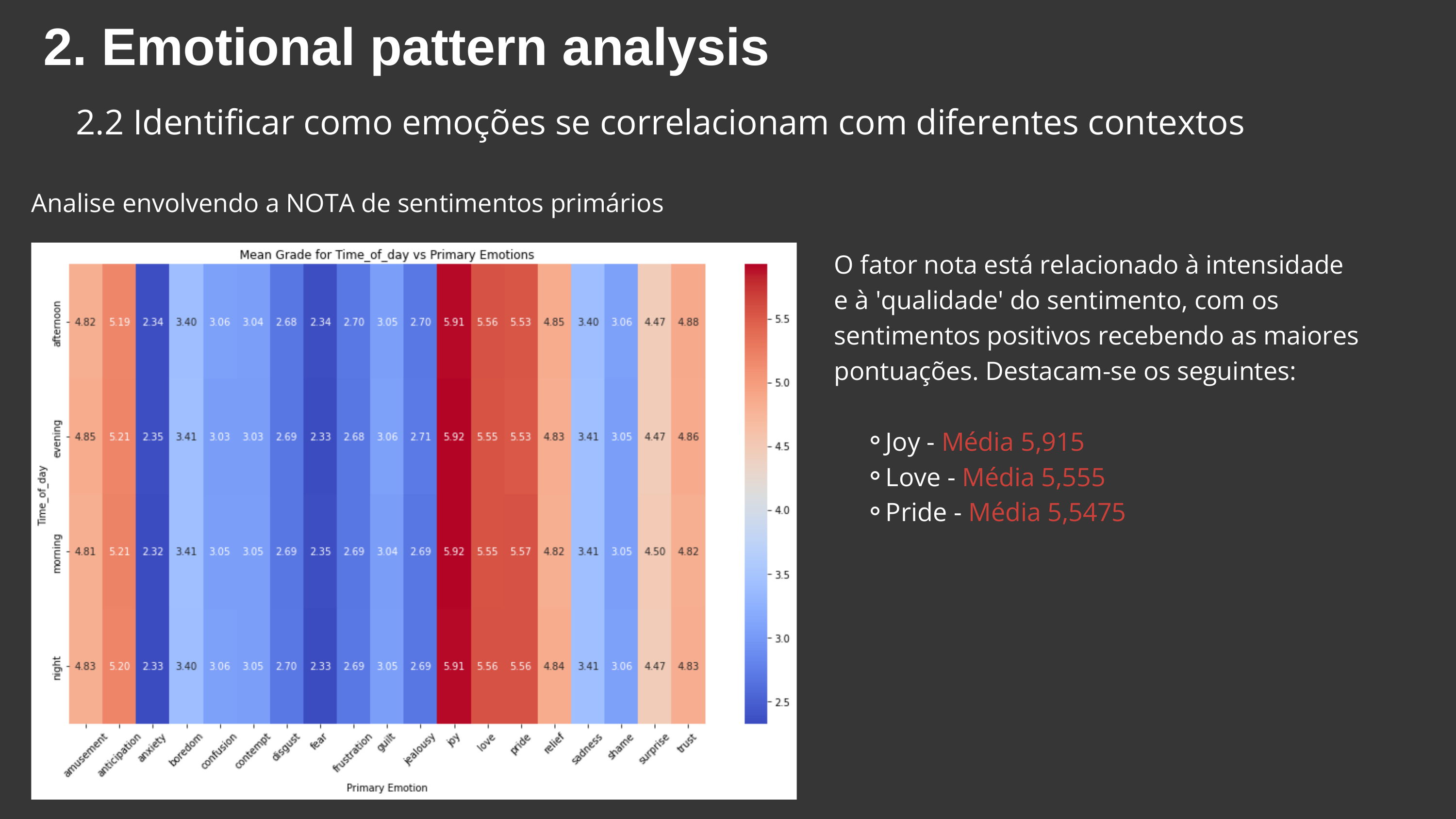

2. Emotional pattern analysis
2.2 Identificar como emoções se correlacionam com diferentes contextos
Analise envolvendo a NOTA de sentimentos primários

O fator nota está relacionado à intensidade e à 'qualidade' do sentimento, com os sentimentos positivos recebendo as maiores pontuações. Destacam-se os seguintes:

Joy - Média 5,915
Love - Média 5,555
Pride - Média 5,5475